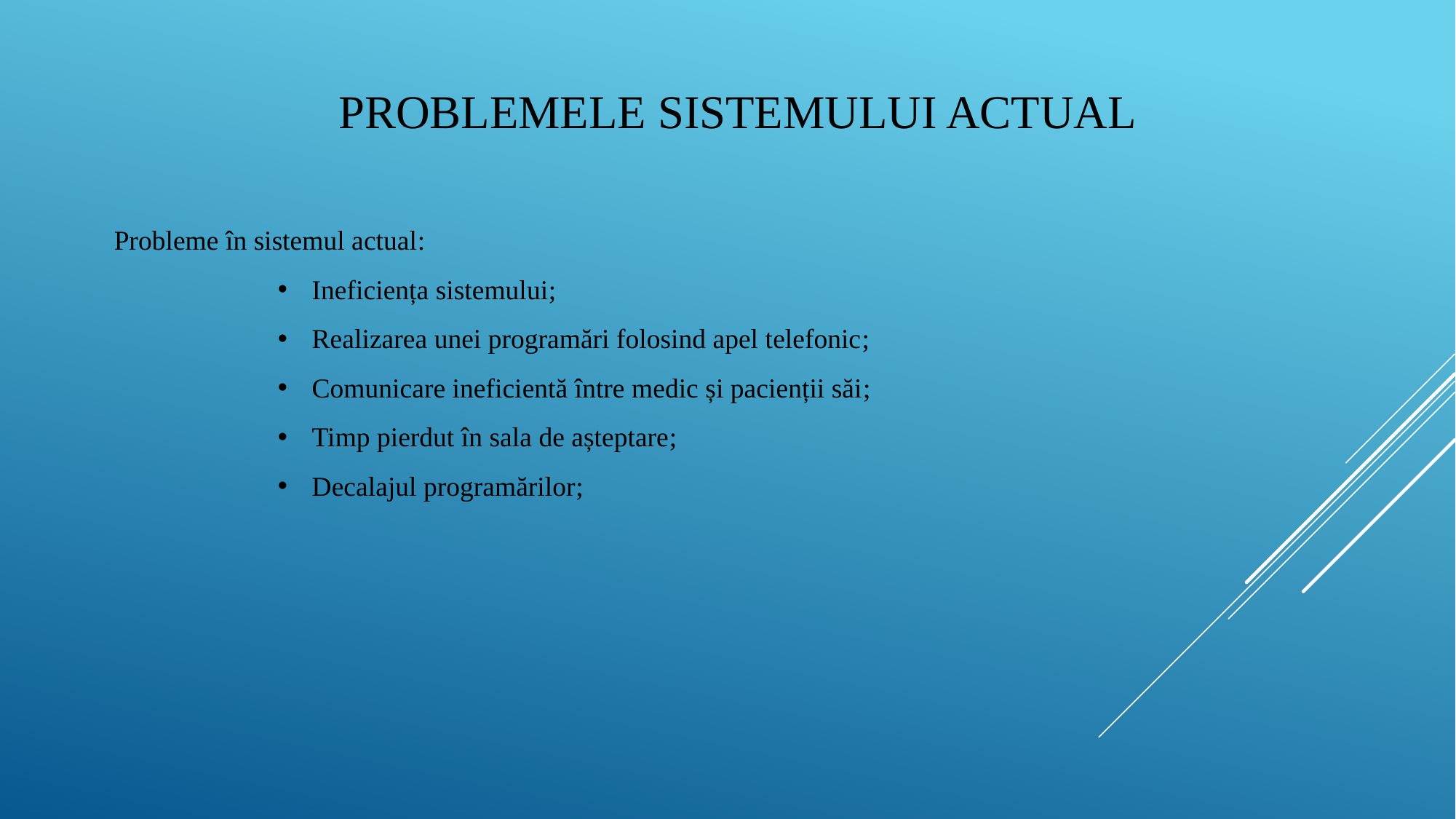

# ProblemELE SISTEMULUI ACTUAL
Probleme în sistemul actual:
Ineficiența sistemului;
Realizarea unei programări folosind apel telefonic;
Comunicare ineficientă între medic și pacienții săi;
Timp pierdut în sala de așteptare;
Decalajul programărilor;